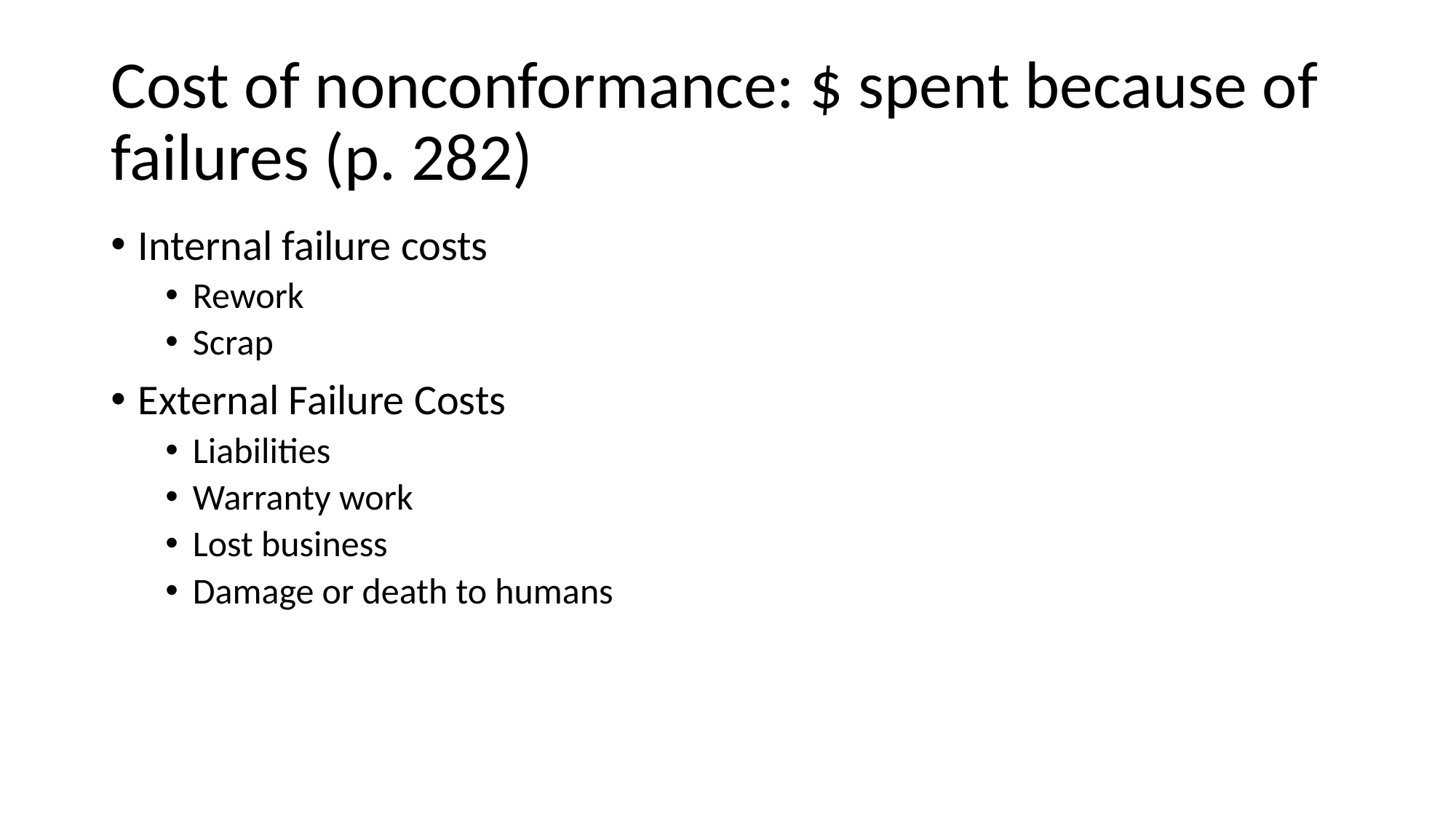

# Cost of nonconformance: $ spent because of failures (p. 282)
Internal failure costs
Rework
Scrap
External Failure Costs
Liabilities
Warranty work
Lost business
Damage or death to humans
34